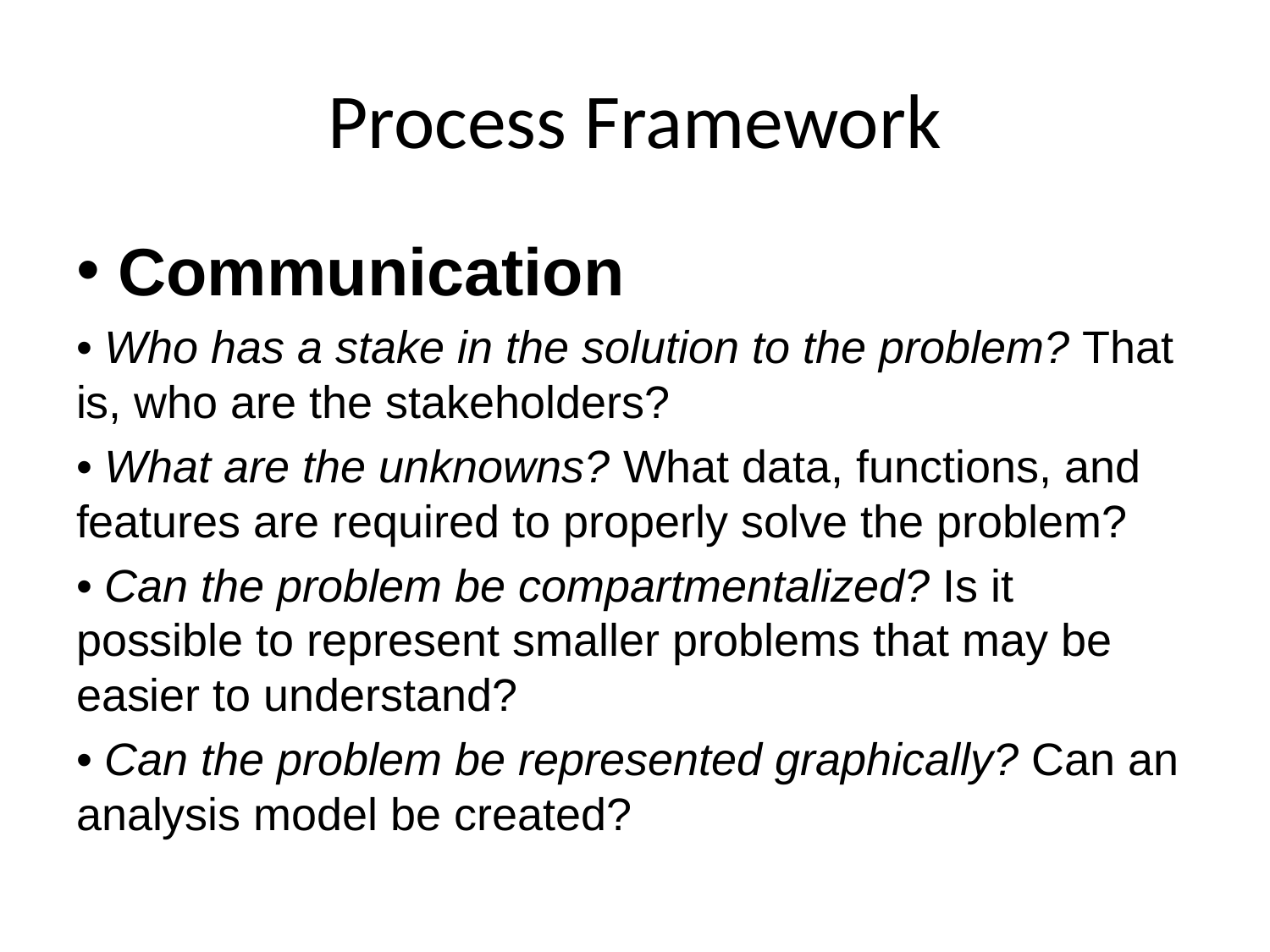

# Process Framework
Communication
• Who has a stake in the solution to the problem? That is, who are the stakeholders?
• What are the unknowns? What data, functions, and features are required to properly solve the problem?
• Can the problem be compartmentalized? Is it possible to represent smaller problems that may be easier to understand?
• Can the problem be represented graphically? Can an analysis model be created?